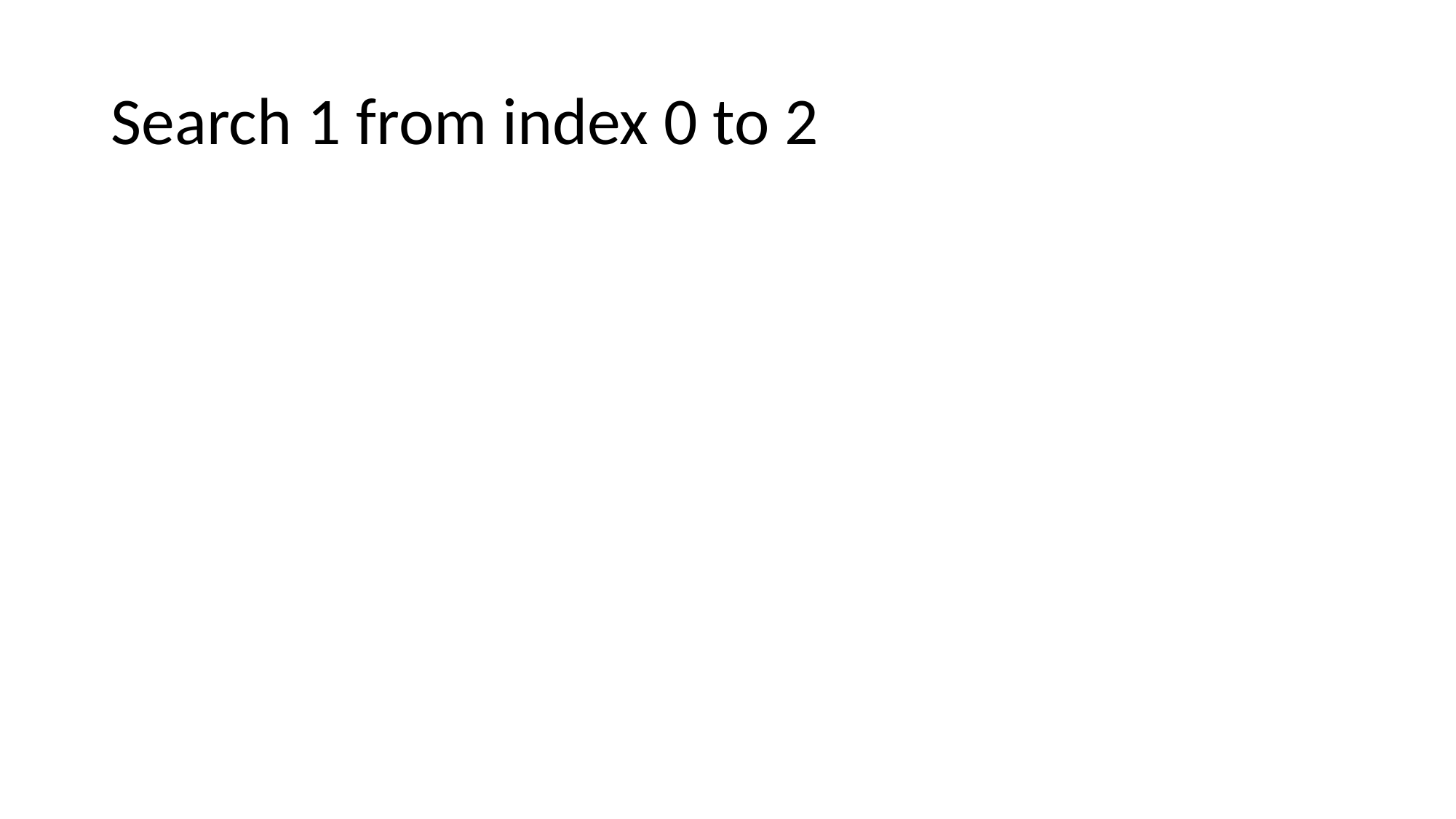

# Search 1 from index 0 to 2